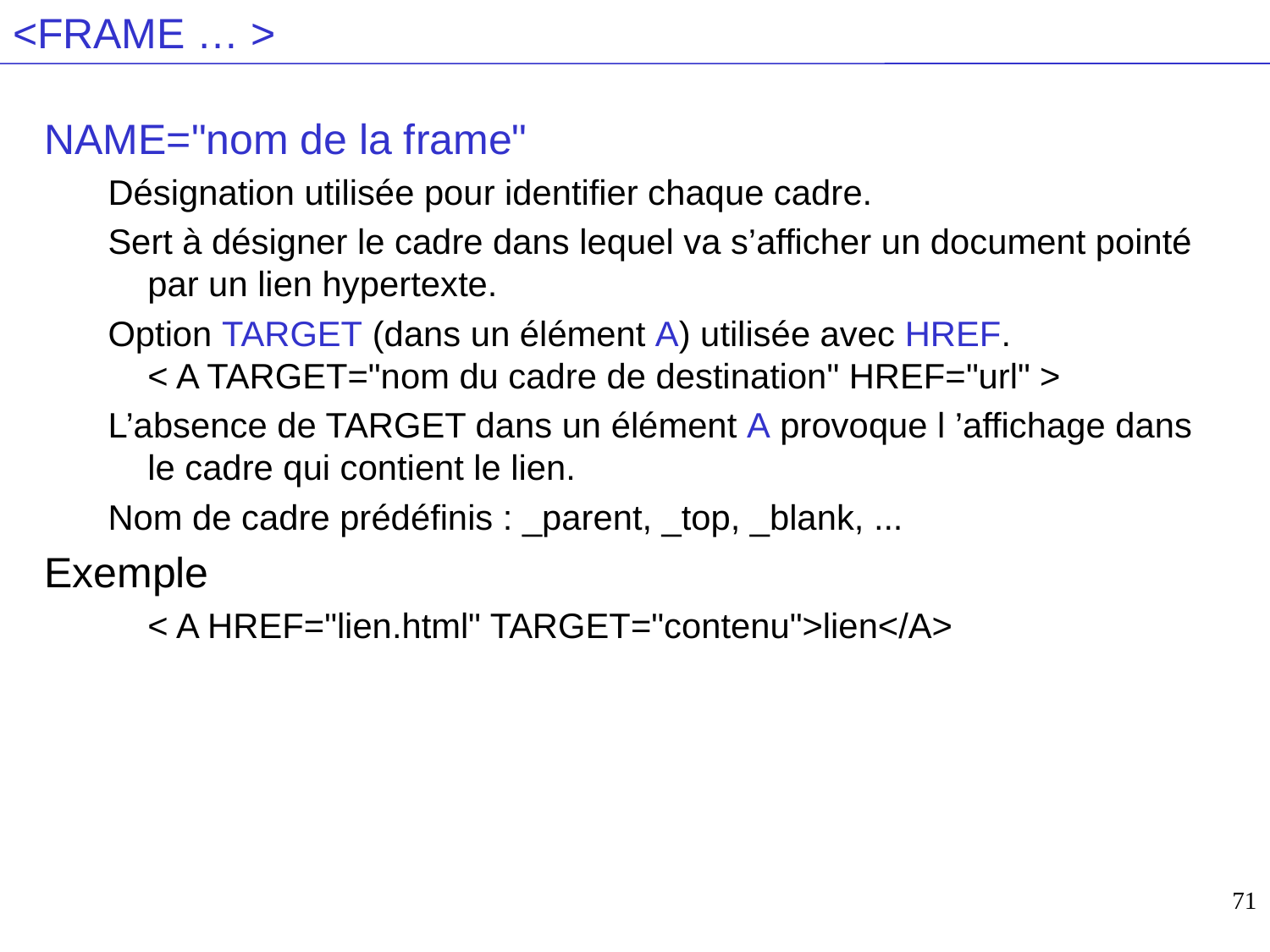

# <FRAME … >
NAME="nom de la frame"
Désignation utilisée pour identifier chaque cadre.
Sert à désigner le cadre dans lequel va s’afficher un document pointé par un lien hypertexte.
Option TARGET (dans un élément A) utilisée avec HREF.
< A TARGET="nom du cadre de destination" HREF="url" >
L’absence de TARGET dans un élément A provoque l ’affichage dans le cadre qui contient le lien.
Nom de cadre prédéfinis : _parent, _top, _blank, ...
Exemple
	< A HREF="lien.html" TARGET="contenu">lien</A>
71